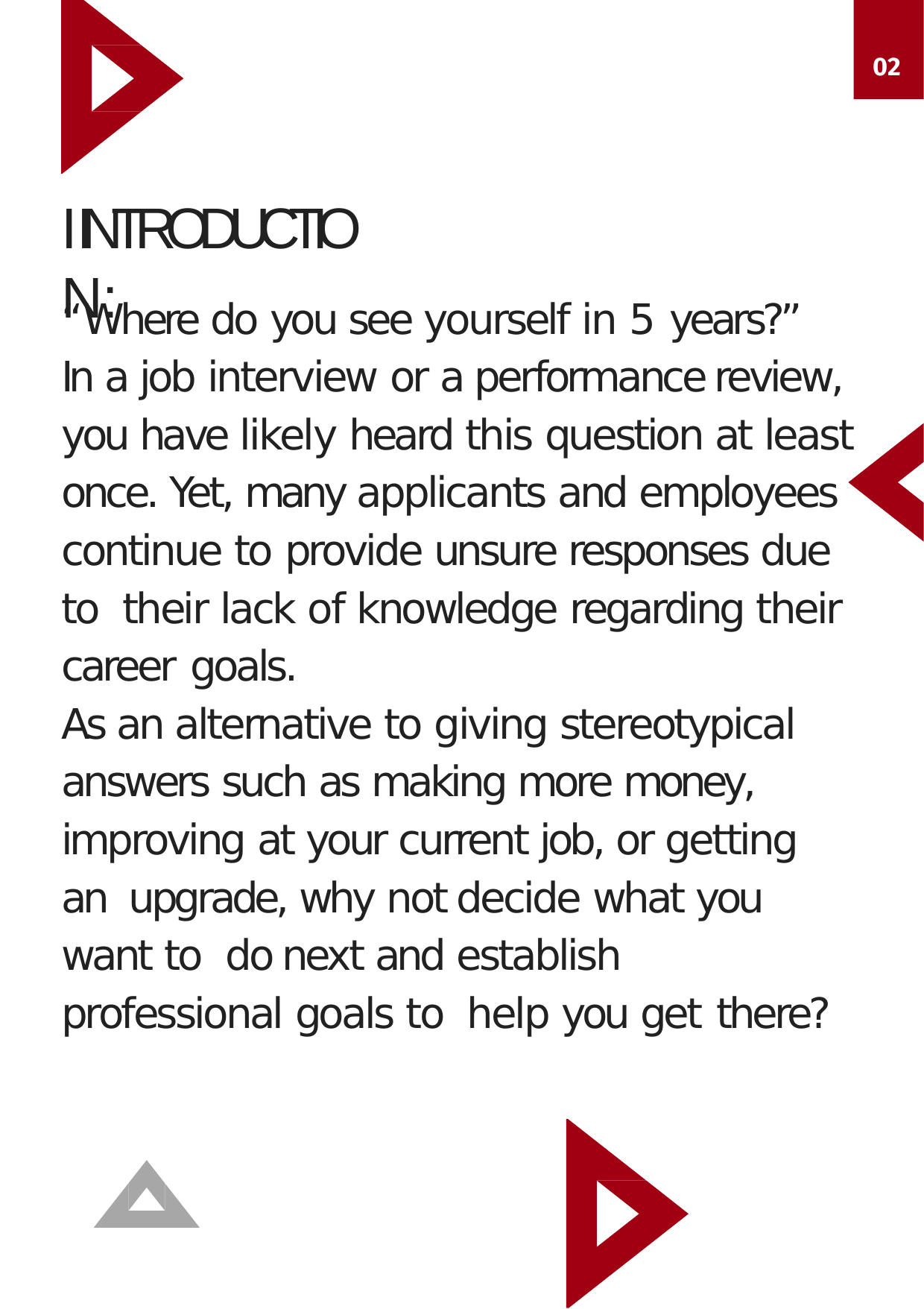

02
# IINTRODUCTION:
“Where do you see yourself in 5 years?”
In a job interview or a performance review,  you have likely heard this question at least  once. Yet, many applicants and employees  continue to provide unsure responses due to  their lack of knowledge regarding their  career goals.
As an alternative to giving stereotypical  answers such as making more money,  improving at your current job, or getting an  upgrade, why not decide what you want to  do next and establish professional goals to  help you get there?